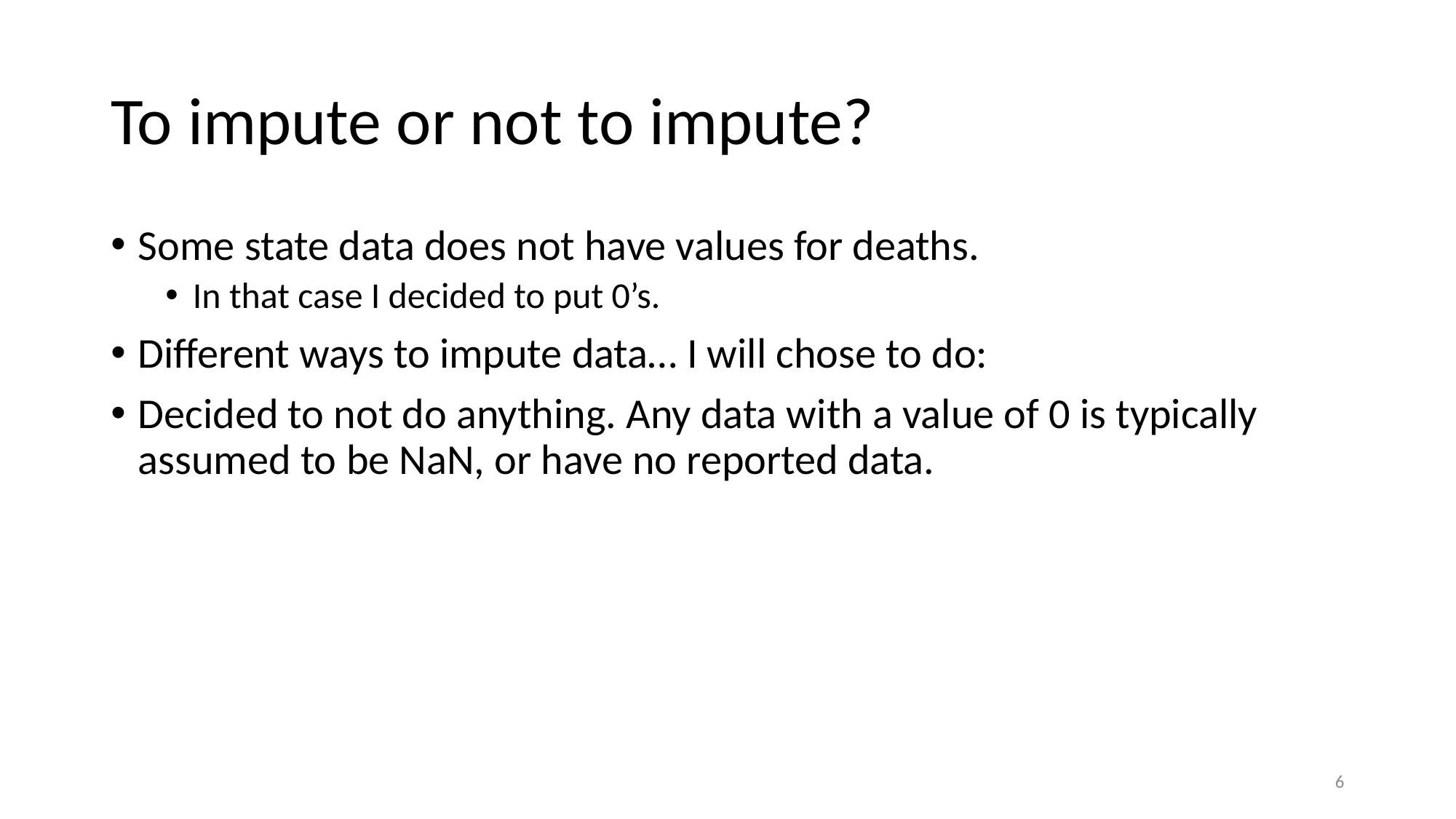

# To impute or not to impute?
Some state data does not have values for deaths.
In that case I decided to put 0’s.
Different ways to impute data… I will chose to do:
Decided to not do anything. Any data with a value of 0 is typically assumed to be NaN, or have no reported data.

6